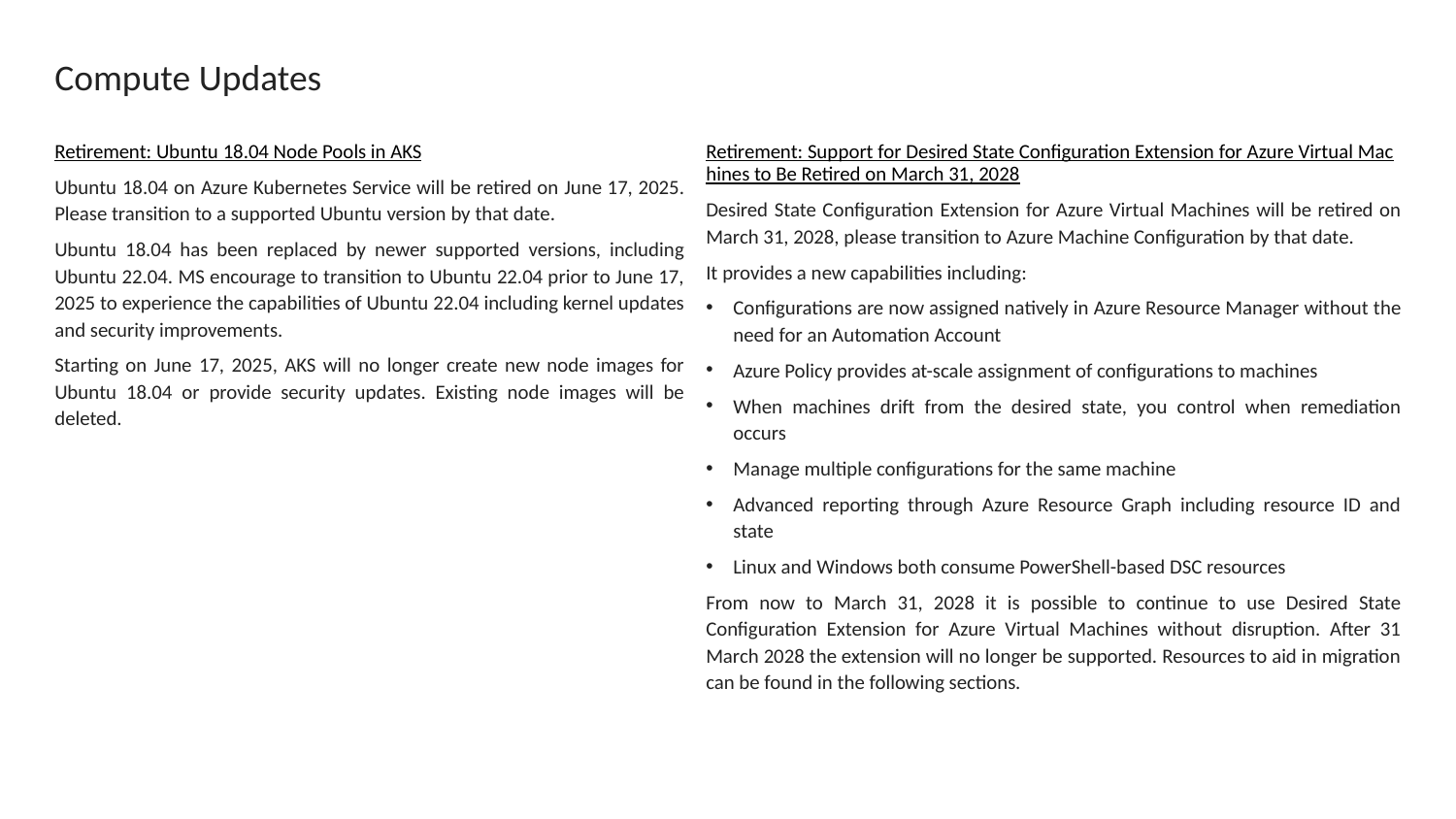

# Compute Updates
Retirement: Ubuntu 18.04 Node Pools in AKS
Ubuntu 18.04 on Azure Kubernetes Service will be retired on June 17, 2025. Please transition to a supported Ubuntu version by that date.
Ubuntu 18.04 has been replaced by newer supported versions, including Ubuntu 22.04. MS encourage to transition to Ubuntu 22.04 prior to June 17, 2025 to experience the capabilities of Ubuntu 22.04 including kernel updates and security improvements.
Starting on June 17, 2025, AKS will no longer create new node images for Ubuntu 18.04 or provide security updates. Existing node images will be deleted.
Retirement: Support for Desired State Configuration Extension for Azure Virtual Machines to Be Retired on March 31, 2028
Desired State Configuration Extension for Azure Virtual Machines will be retired on March 31, 2028, please transition to Azure Machine Configuration by that date.
It provides a new capabilities including:
Configurations are now assigned natively in Azure Resource Manager without the need for an Automation Account
Azure Policy provides at-scale assignment of configurations to machines
When machines drift from the desired state, you control when remediation occurs
Manage multiple configurations for the same machine
Advanced reporting through Azure Resource Graph including resource ID and state
Linux and Windows both consume PowerShell-based DSC resources
From now to March 31, 2028 it is possible to continue to use Desired State Configuration Extension for Azure Virtual Machines without disruption. After 31 March 2028 the extension will no longer be supported. Resources to aid in migration can be found in the following sections.